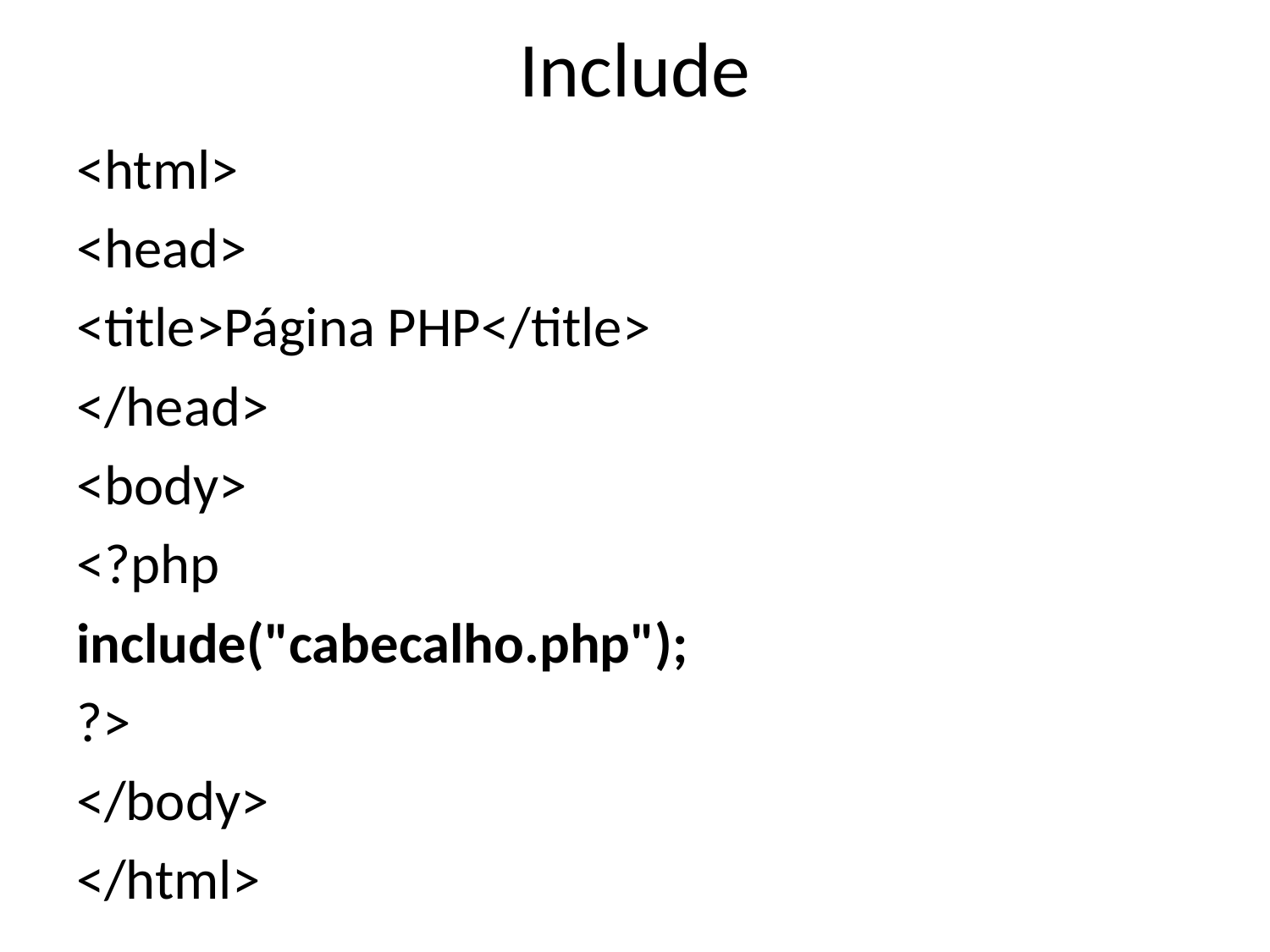

# Include
<html>
<head>
<title>Página PHP</title>
</head>
<body>
<?php
include("cabecalho.php");
?>
</body>
</html>